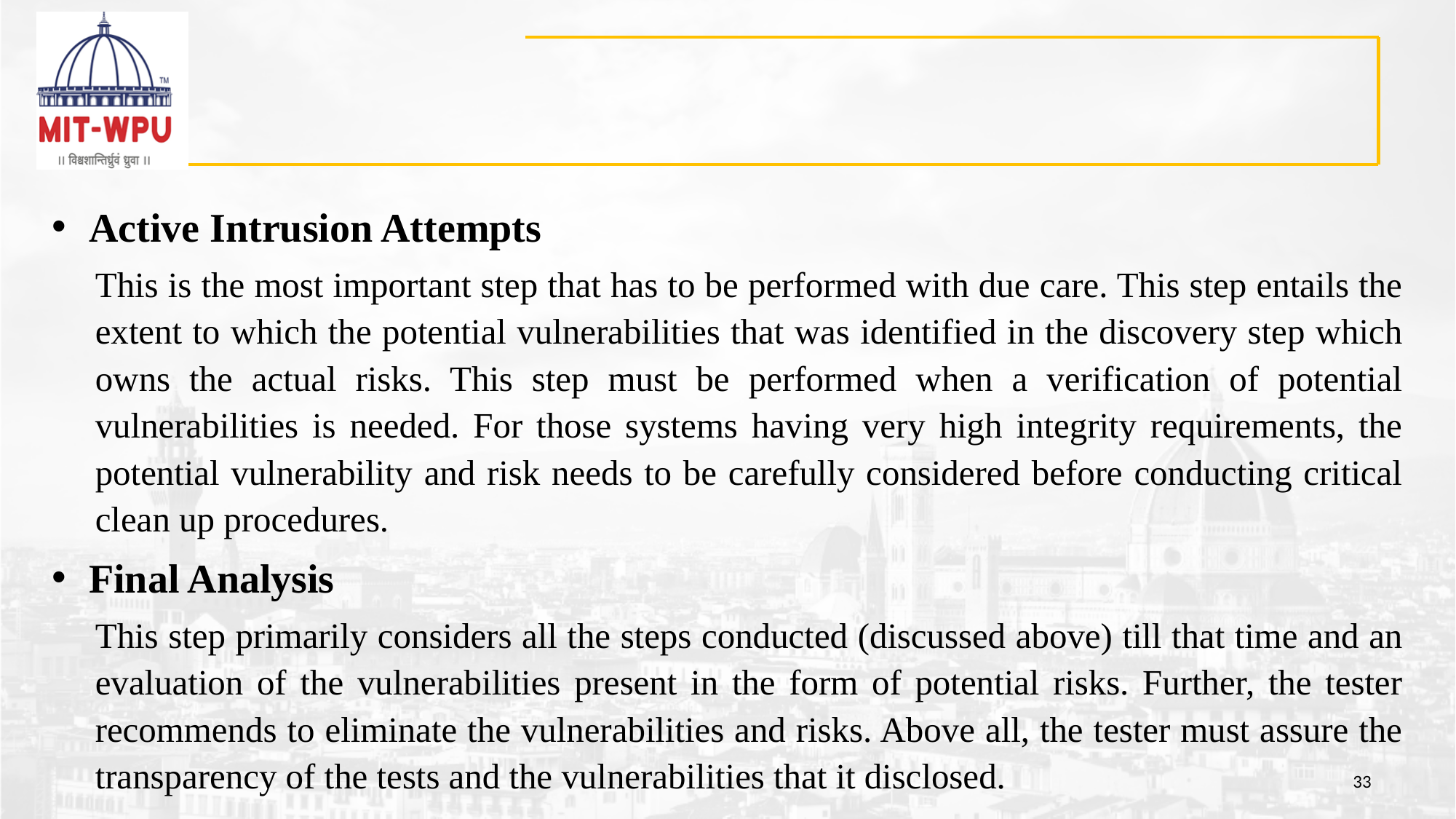

#
Active Intrusion Attempts
This is the most important step that has to be performed with due care. This step entails the extent to which the potential vulnerabilities that was identified in the discovery step which owns the actual risks. This step must be performed when a verification of potential vulnerabilities is needed. For those systems having very high integrity requirements, the potential vulnerability and risk needs to be carefully considered before conducting critical clean up procedures.
Final Analysis
This step primarily considers all the steps conducted (discussed above) till that time and an evaluation of the vulnerabilities present in the form of potential risks. Further, the tester recommends to eliminate the vulnerabilities and risks. Above all, the tester must assure the transparency of the tests and the vulnerabilities that it disclosed.

33